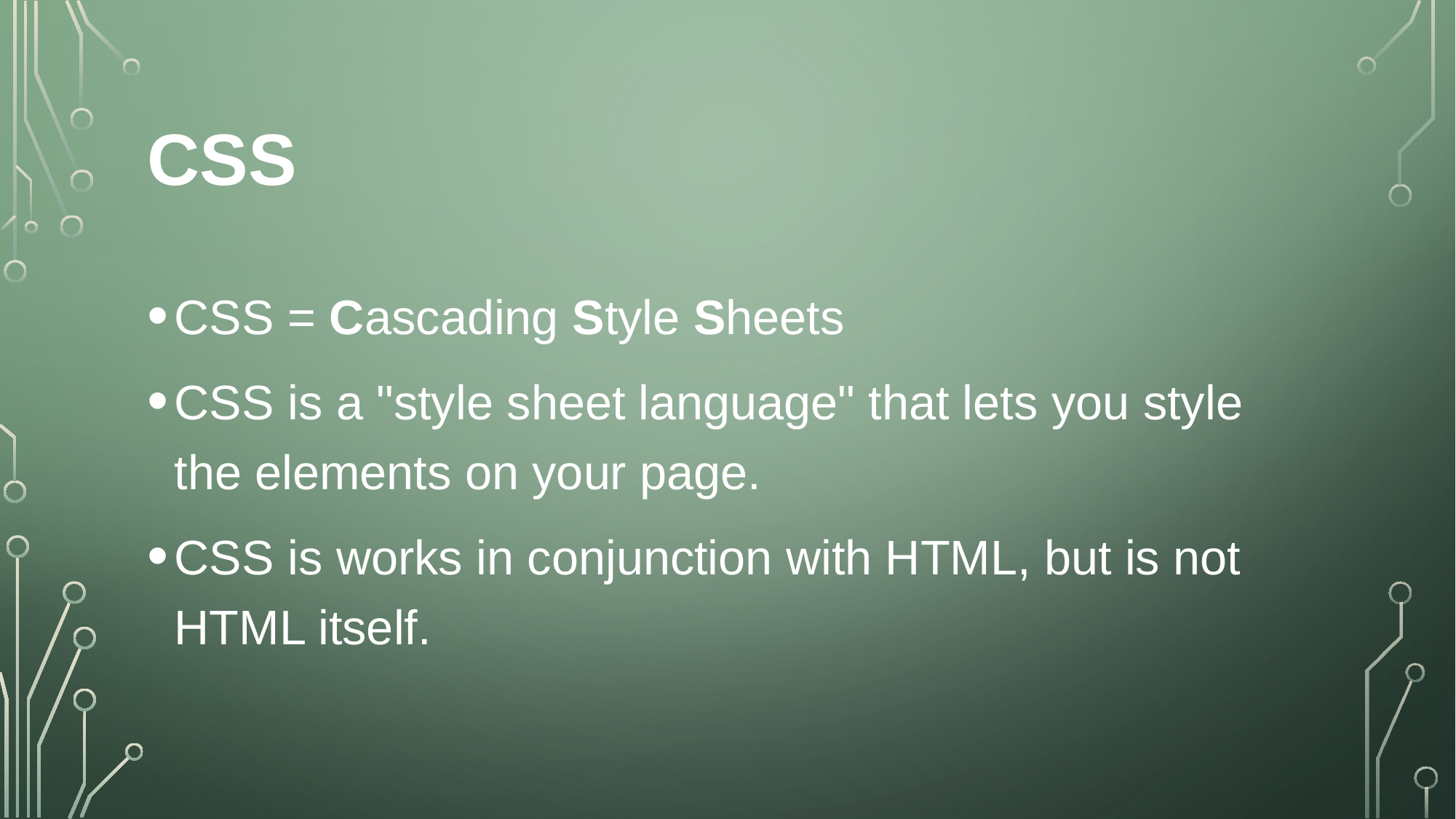

# CSS
CSS = Cascading Style Sheets
CSS is a "style sheet language" that lets you style the elements on your page.
CSS is works in conjunction with HTML, but is not HTML itself.